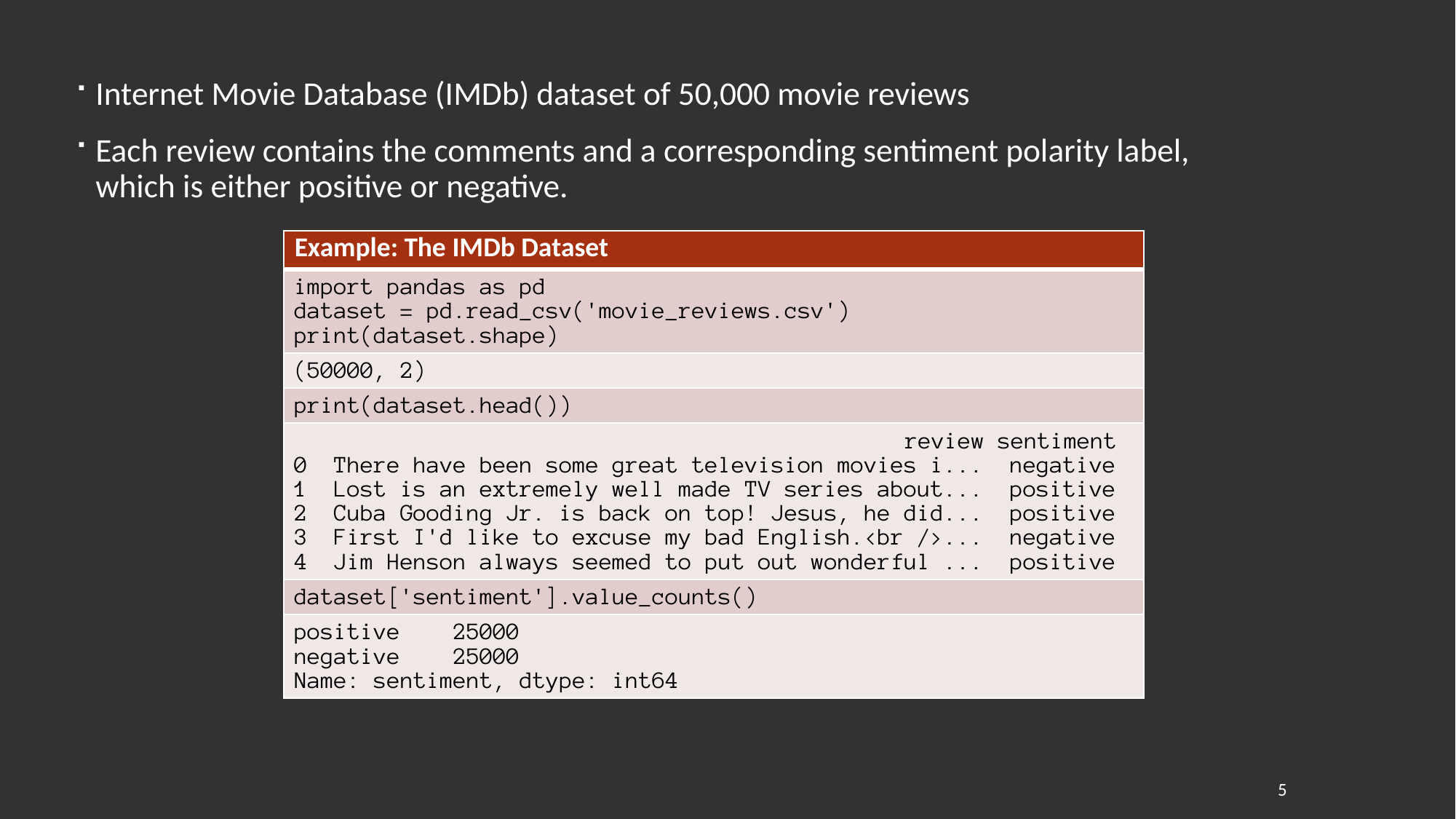

Internet Movie Database (IMDb) dataset of 50,000 movie reviews
Each review contains the comments and a corresponding sentiment polarity label, which is either positive or negative.
| Example: The IMDb Dataset |
| --- |
| import pandas as pd dataset = pd.read\_csv('movie\_reviews.csv') print(dataset.shape) |
| (50000, 2) |
| print(dataset.head()) |
| review sentiment 0 There have been some great television movies i... negative 1 Lost is an extremely well made TV series about... positive 2 Cuba Gooding Jr. is back on top! Jesus, he did... positive 3 First I'd like to excuse my bad English.<br />... negative 4 Jim Henson always seemed to put out wonderful ... positive |
| dataset['sentiment'].value\_counts() |
| positive 25000 negative 25000 Name: sentiment, dtype: int64 |
5